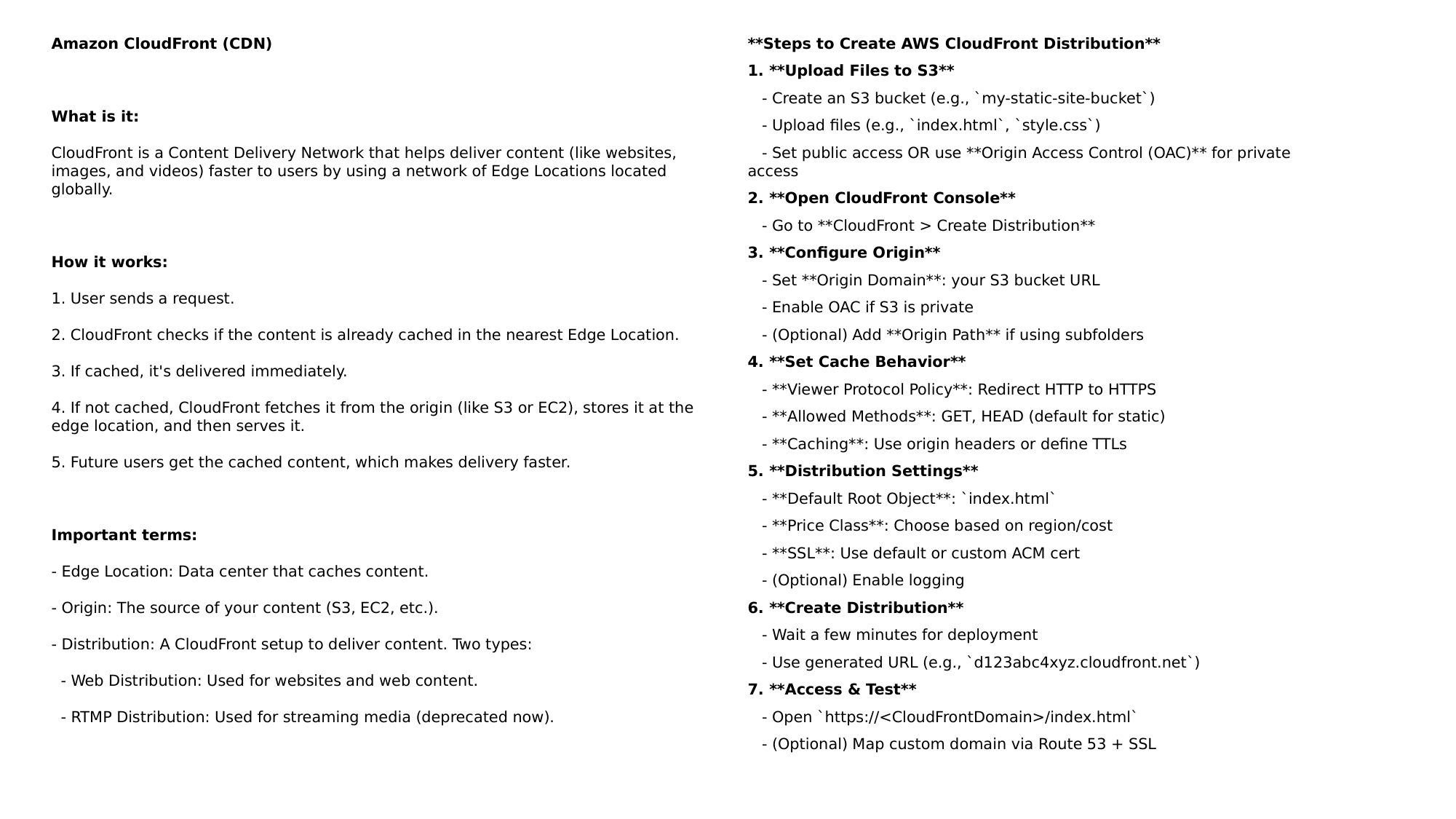

Amazon CloudFront (CDN)

What is it:
CloudFront is a Content Delivery Network that helps deliver content (like websites, images, and videos) faster to users by using a network of Edge Locations located globally.

How it works:
1. User sends a request.
2. CloudFront checks if the content is already cached in the nearest Edge Location.
3. If cached, it's delivered immediately.
4. If not cached, CloudFront fetches it from the origin (like S3 or EC2), stores it at the edge location, and then serves it.
5. Future users get the cached content, which makes delivery faster.

Important terms:
- Edge Location: Data center that caches content.
- Origin: The source of your content (S3, EC2, etc.).
- Distribution: A CloudFront setup to deliver content. Two types:
  - Web Distribution: Used for websites and web content.
  - RTMP Distribution: Used for streaming media (deprecated now).
**Steps to Create AWS CloudFront Distribution**
1. **Upload Files to S3**
   - Create an S3 bucket (e.g., `my-static-site-bucket`)
   - Upload files (e.g., `index.html`, `style.css`)
   - Set public access OR use **Origin Access Control (OAC)** for private access
2. **Open CloudFront Console**
   - Go to **CloudFront > Create Distribution**
3. **Configure Origin**
   - Set **Origin Domain**: your S3 bucket URL
   - Enable OAC if S3 is private
   - (Optional) Add **Origin Path** if using subfolders
4. **Set Cache Behavior**
   - **Viewer Protocol Policy**: Redirect HTTP to HTTPS
   - **Allowed Methods**: GET, HEAD (default for static)
   - **Caching**: Use origin headers or define TTLs
5. **Distribution Settings**
   - **Default Root Object**: `index.html`
   - **Price Class**: Choose based on region/cost
   - **SSL**: Use default or custom ACM cert
   - (Optional) Enable logging
6. **Create Distribution**
   - Wait a few minutes for deployment
   - Use generated URL (e.g., `d123abc4xyz.cloudfront.net`)
7. **Access & Test**
   - Open `https://<CloudFrontDomain>/index.html`
   - (Optional) Map custom domain via Route 53 + SSL